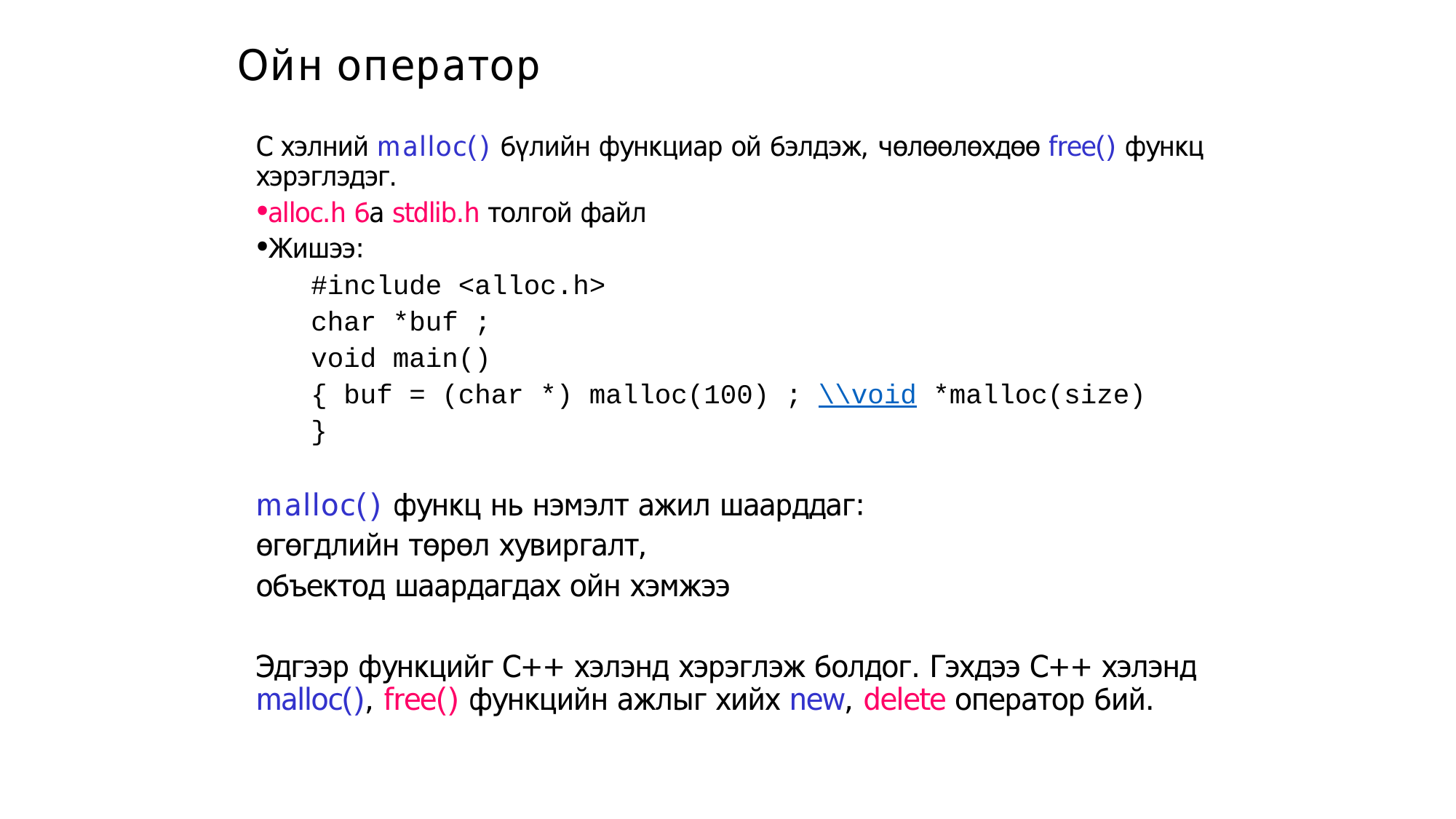

Ойн оператор
C хэлний malloc() бүлийн функциар ой бэлдэж, чөлөөлөхдөө free() функц хэрэглэдэг.
alloc.h ба stdlib.h толгой файл
Жишээ:
	#include <alloc.h>
	char *buf ;
	void main()
	{ buf = (char *) malloc(100) ; \\void *malloc(size)
	}

malloc() функц нь нэмэлт ажил шаарддаг:
өгөгдлийн төрөл хувиргалт,
объектод шаардагдах ойн хэмжээ

Эдгээр функцийг С++ хэлэнд хэрэглэж болдог. Гэхдээ С++ хэлэнд malloc(), free() функцийн ажлыг хийх new, delete оператор бий.